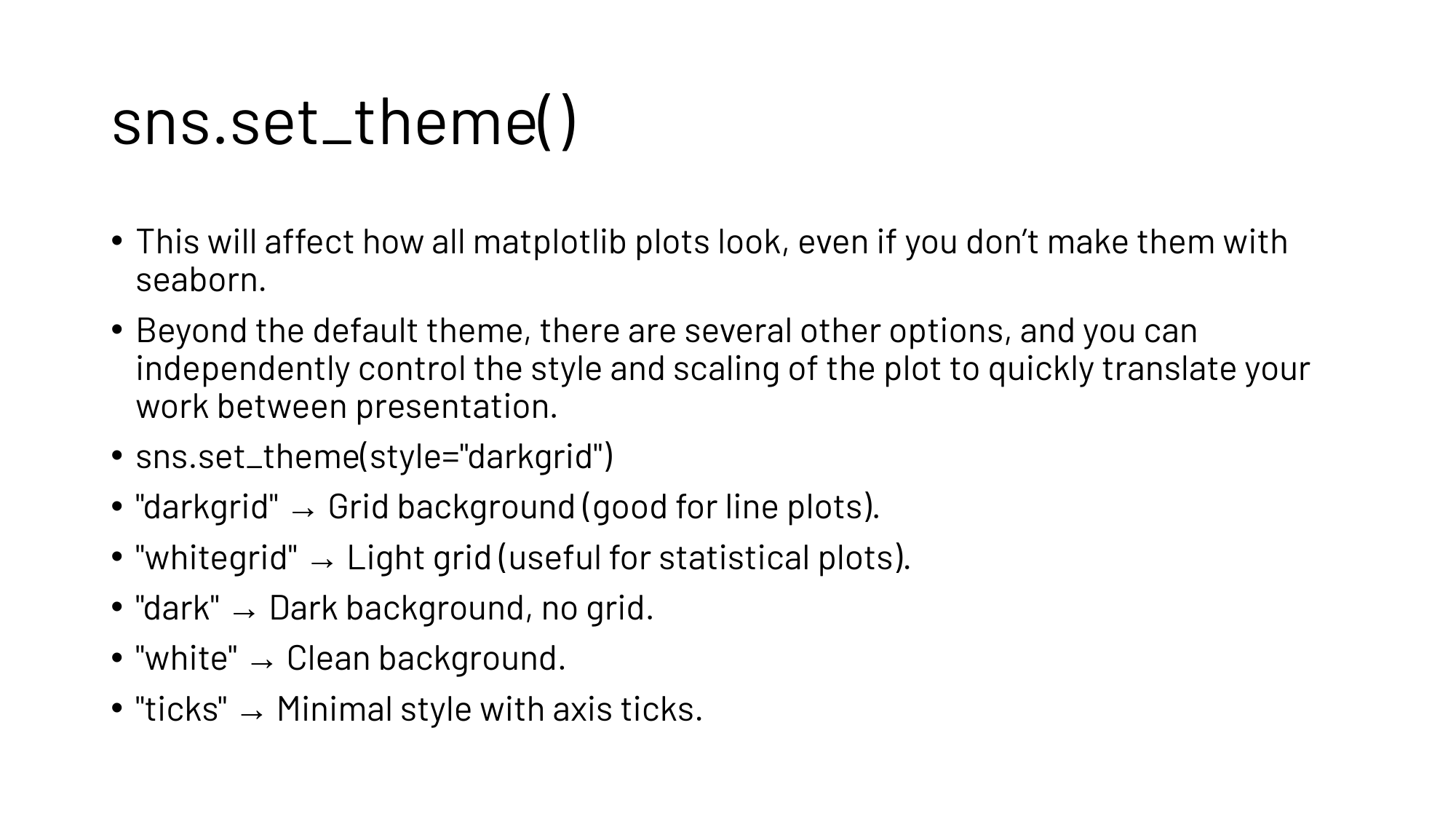

# sns.set_theme()
This will affect how all matplotlib plots look, even if you don’t make them with seaborn.
Beyond the default theme, there are several other options, and you can independently control the style and scaling of the plot to quickly translate your work between presentation.
sns.set_theme(style="darkgrid")
"darkgrid" → Grid background (good for line plots).
"whitegrid" → Light grid (useful for statistical plots).
"dark" → Dark background, no grid.
"white" → Clean background.
"ticks" → Minimal style with axis ticks.